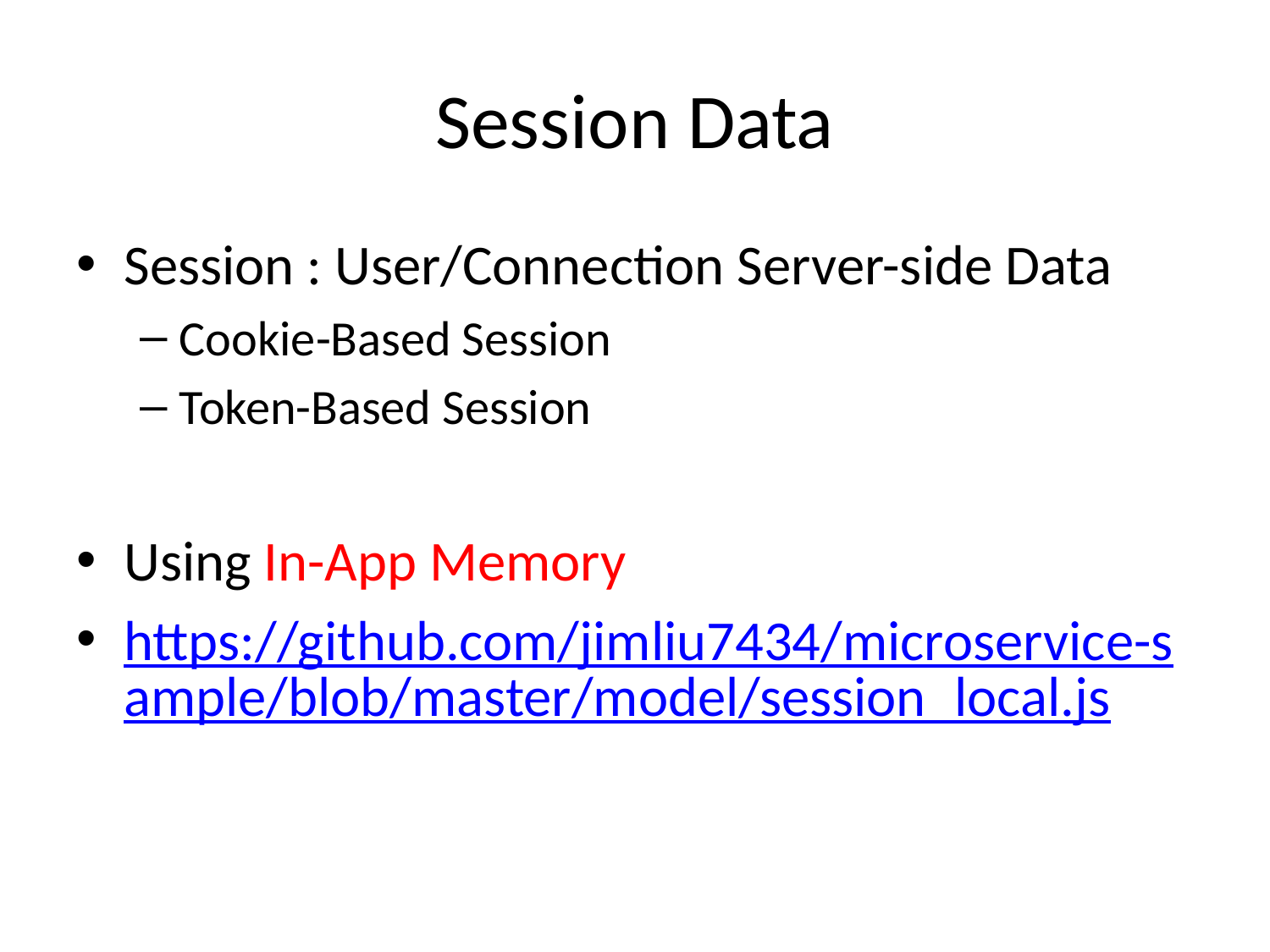

# Session Data
Session : User/Connection Server-side Data
Cookie-Based Session
Token-Based Session

Using In-App Memory
https://github.com/jimliu7434/microservice-sample/blob/master/model/session_local.js